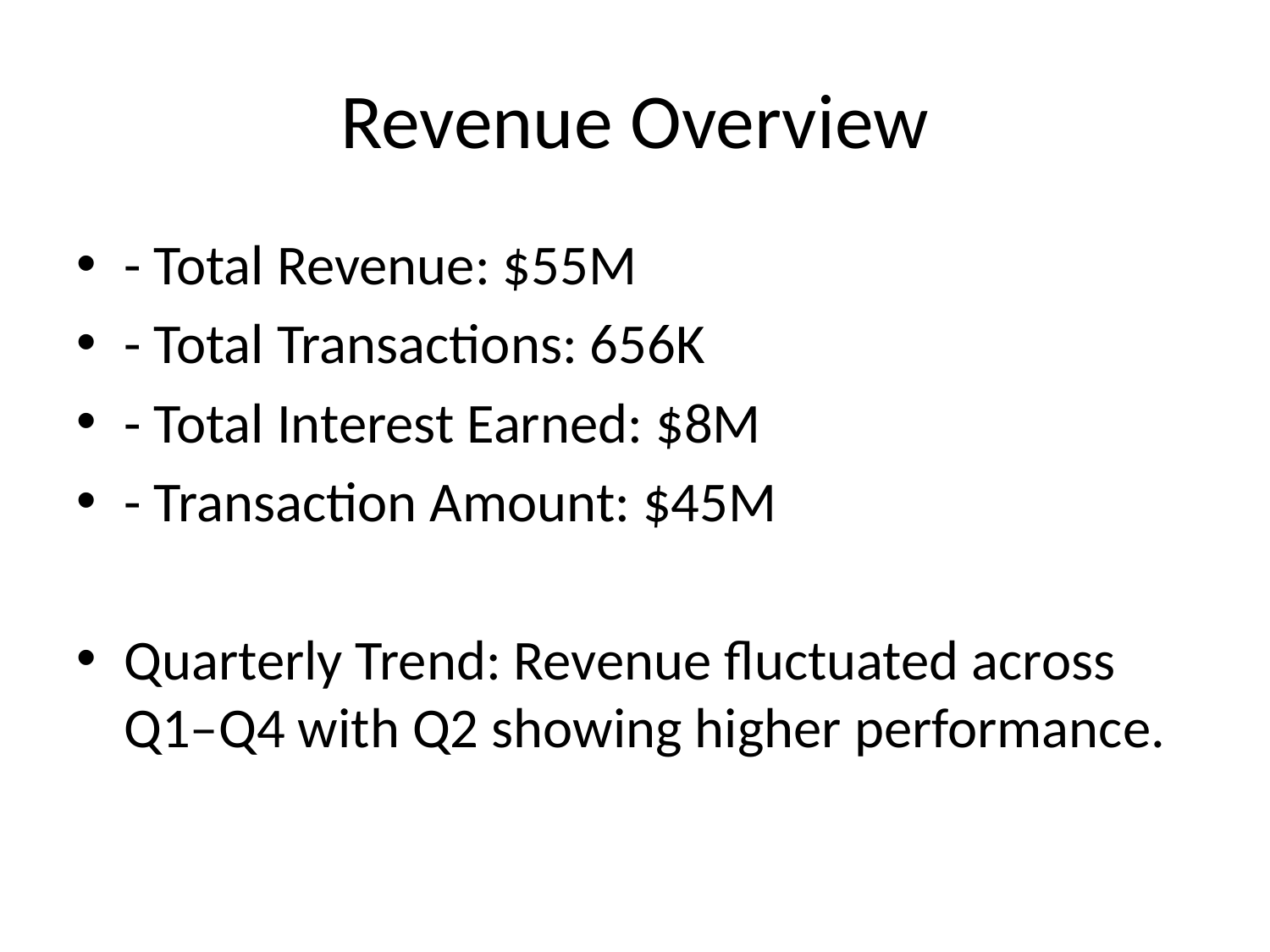

# Revenue Overview
- Total Revenue: $55M
- Total Transactions: 656K
- Total Interest Earned: $8M
- Transaction Amount: $45M

Quarterly Trend: Revenue fluctuated across Q1–Q4 with Q2 showing higher performance.